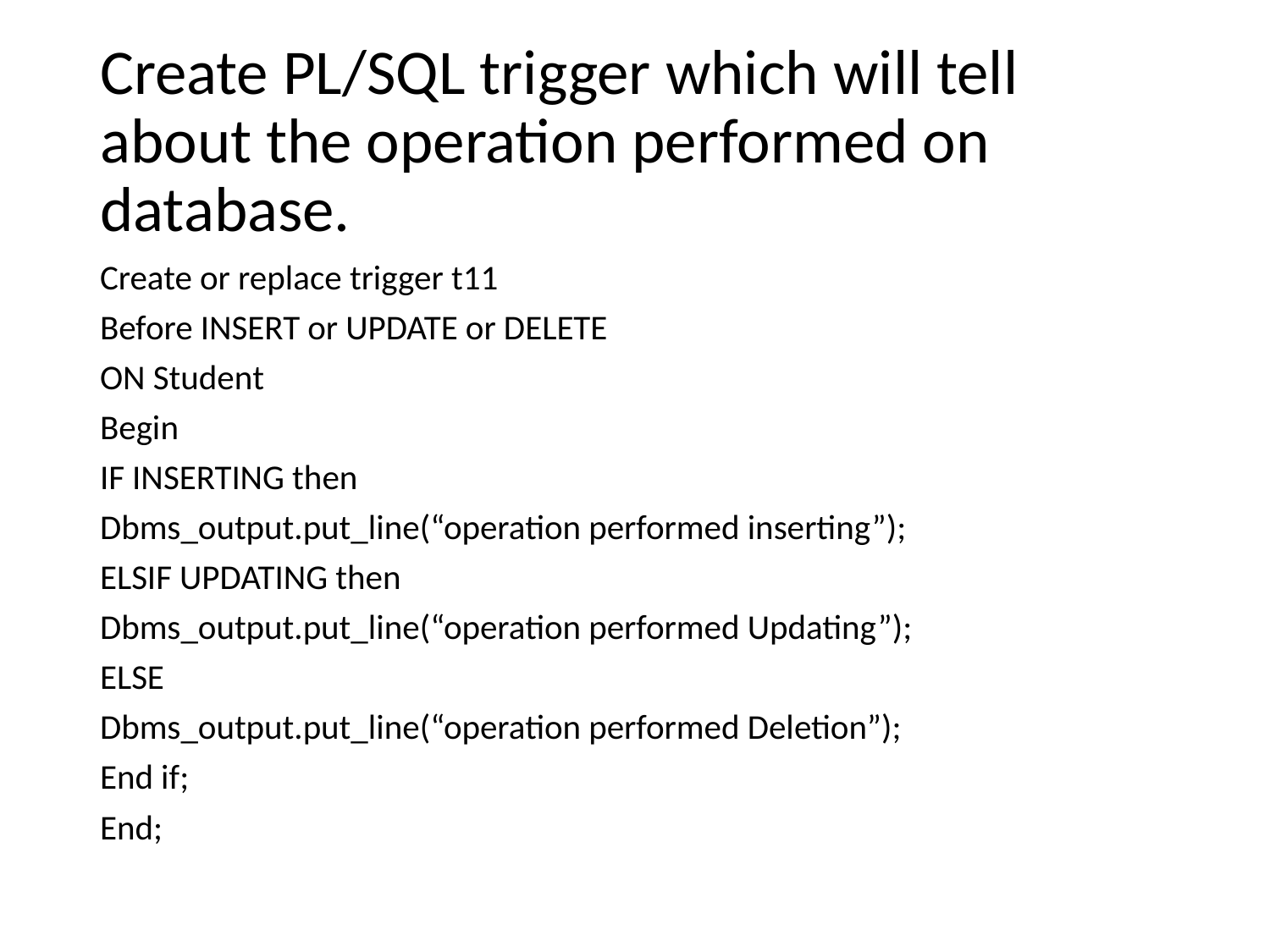

# Create PL/SQL trigger which will tell about the operation performed on database.
Create or replace trigger t11
Before INSERT or UPDATE or DELETE
ON Student
Begin
IF INSERTING then
Dbms_output.put_line(“operation performed inserting”);
ELSIF UPDATING then
Dbms_output.put_line(“operation performed Updating”);
ELSE
Dbms_output.put_line(“operation performed Deletion”);
End if;
End;